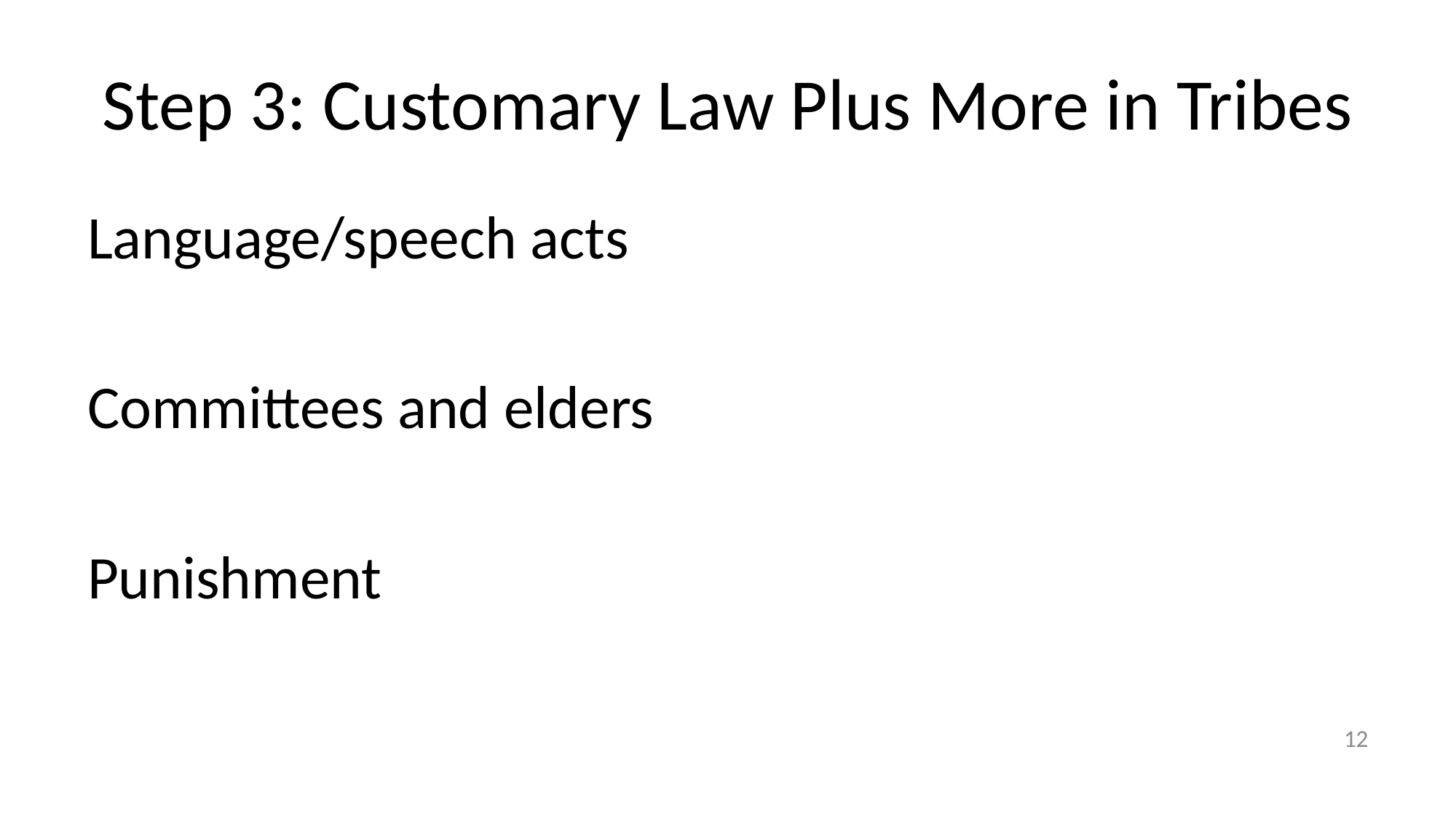

# Step 3: Customary Law Plus More in Tribes
Language/speech acts

Committees and elders

Punishment
12